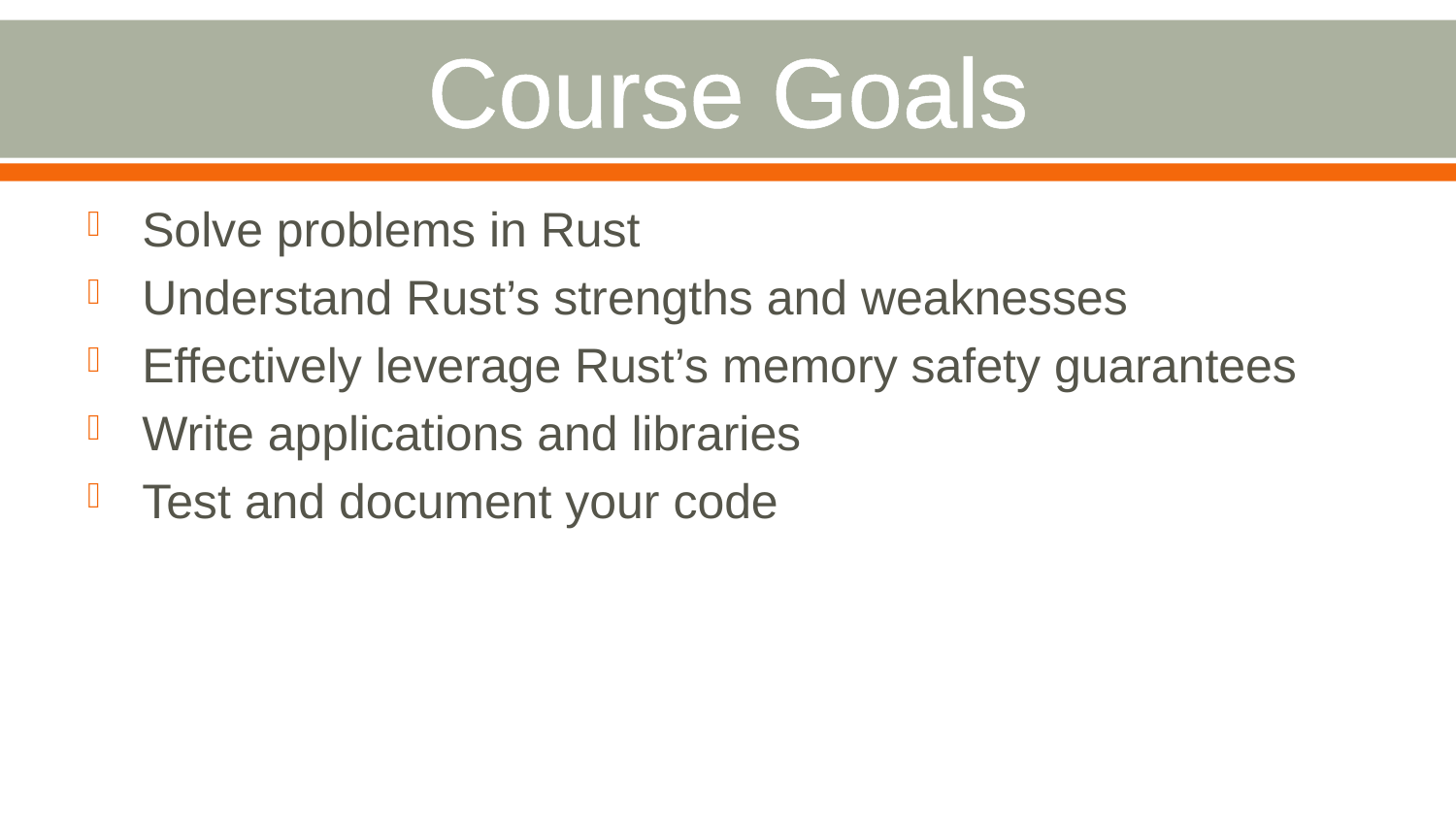

# Course Goals
Solve problems in Rust
Understand Rust’s strengths and weaknesses
Effectively leverage Rust’s memory safety guarantees
Write applications and libraries
Test and document your code